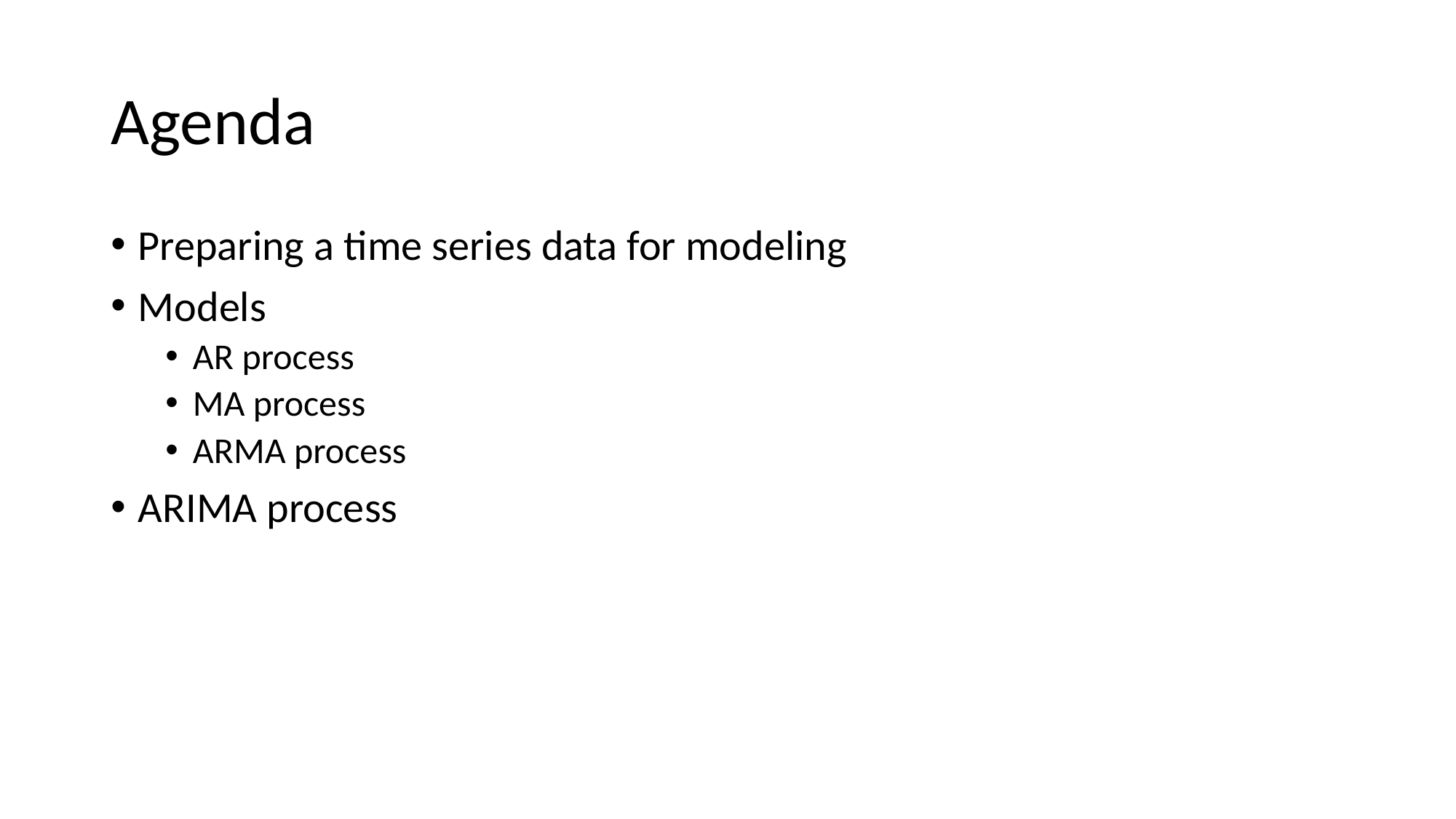

# Agenda
Preparing a time series data for modeling
Models
AR process
MA process
ARMA process
ARIMA process